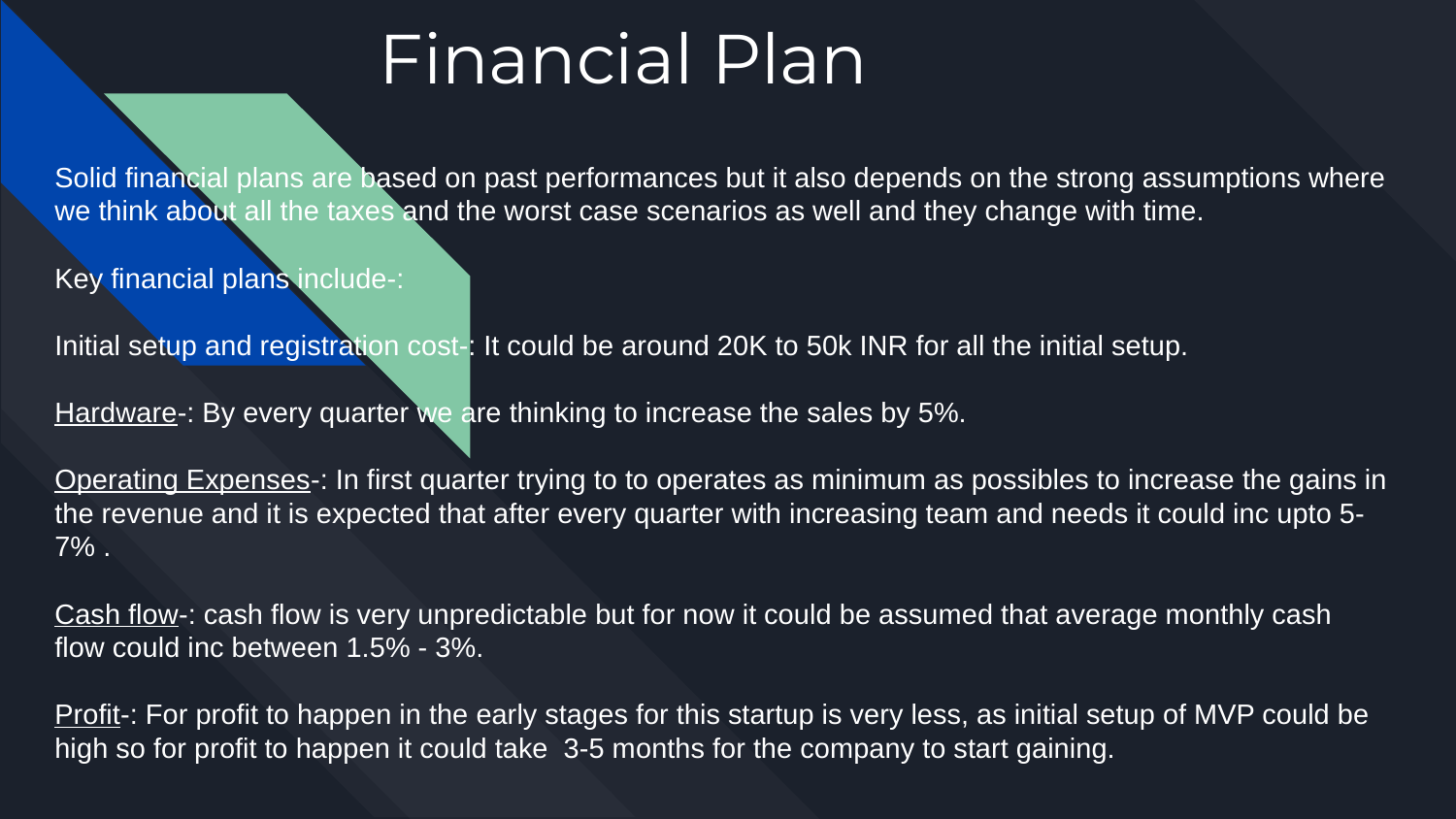

# Financial Plan
Solid financial plans are based on past performances but it also depends on the strong assumptions where we think about all the taxes and the worst case scenarios as well and they change with time.

Key financial plans include-:

Initial setup and registration cost-: It could be around 20K to 50k INR for all the initial setup.

Hardware-: By every quarter we are thinking to increase the sales by 5%.

Operating Expenses-: In first quarter trying to to operates as minimum as possibles to increase the gains in the revenue and it is expected that after every quarter with increasing team and needs it could inc upto 5-7% .

Cash flow-: cash flow is very unpredictable but for now it could be assumed that average monthly cash flow could inc between 1.5% - 3%.

Profit-: For profit to happen in the early stages for this startup is very less, as initial setup of MVP could be high so for profit to happen it could take  3-5 months for the company to start gaining.